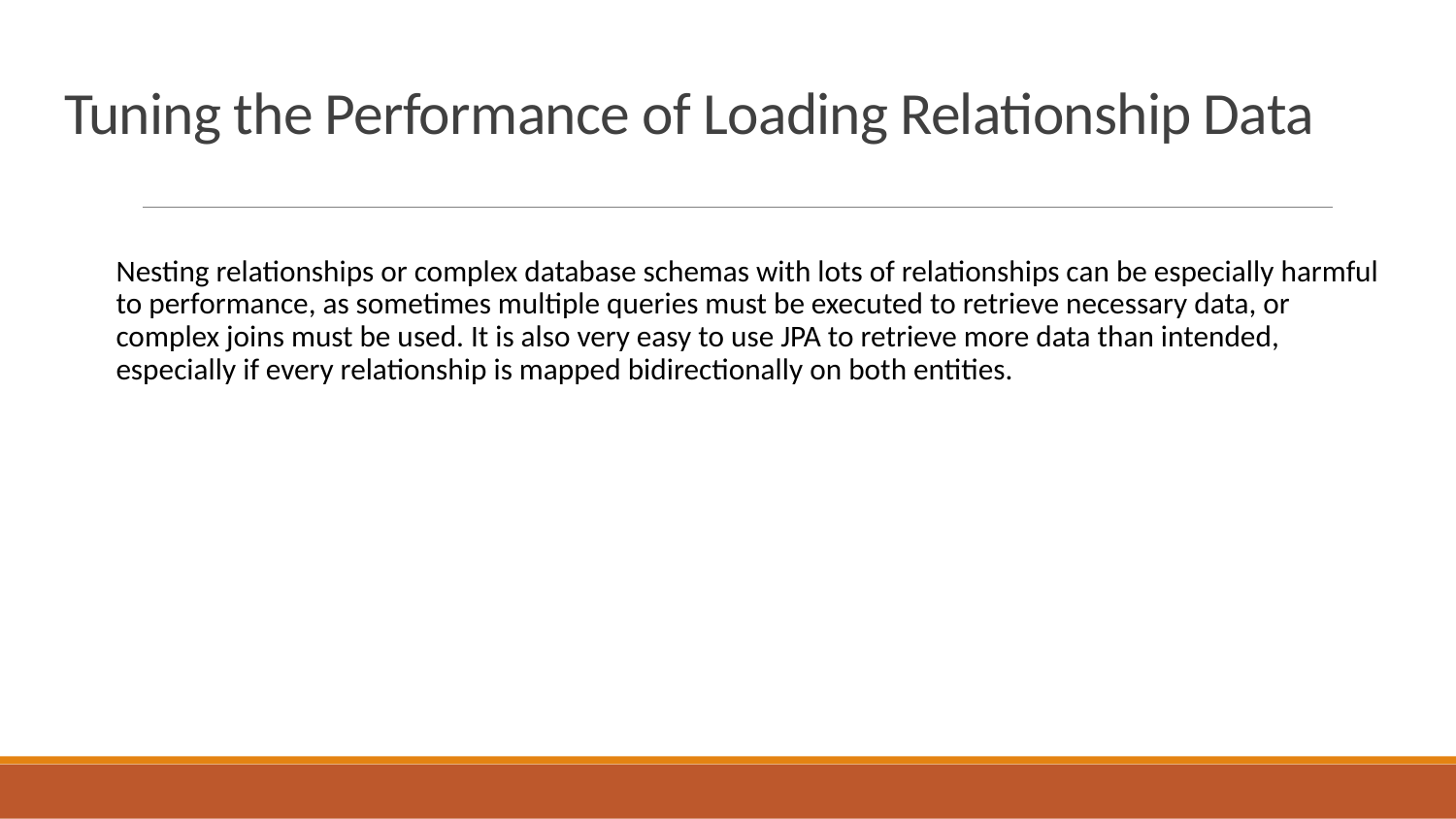

# Tuning the Performance of Loading Relationship Data
Nesting relationships or complex database schemas with lots of relationships can be especially harmful to performance, as sometimes multiple queries must be executed to retrieve necessary data, or complex joins must be used. It is also very easy to use JPA to retrieve more data than intended, especially if every relationship is mapped bidirectionally on both entities.